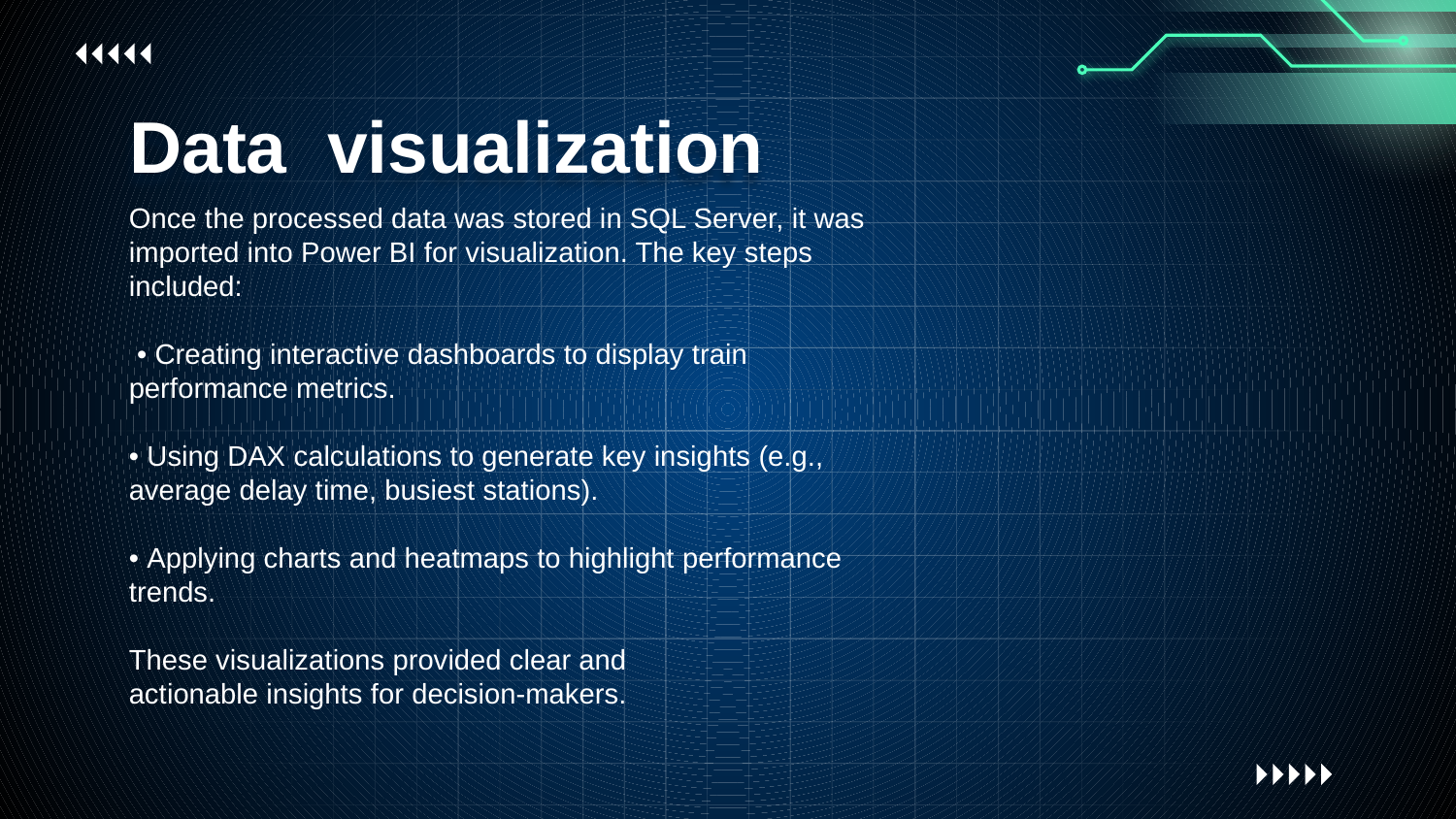

# Data  visualization
Once the processed data was stored in SQL Server, it was imported into Power BI for visualization. The key steps included:

 • Creating interactive dashboards to display train performance metrics.

• Using DAX calculations to generate key insights (e.g., average delay time, busiest stations).

• Applying charts and heatmaps to highlight performance trends.

These visualizations provided clear and
actionable insights for decision-makers.